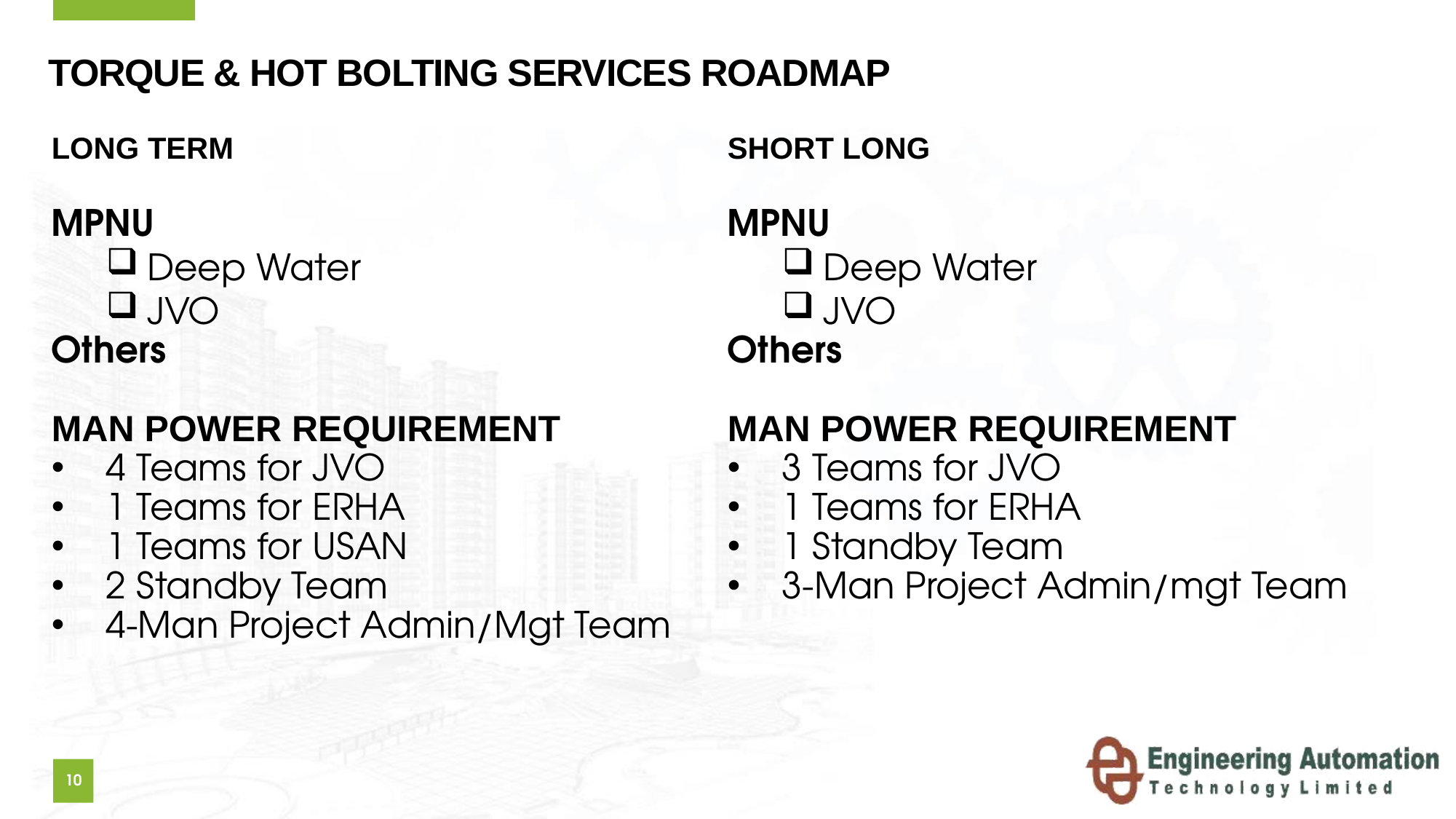

# TORQUE & HOT BOLTING SERVICES ROADMAP
LONG TERM
SHORT LONG
MPNU
Deep Water
JVO
Others

MAN POWER REQUIREMENT
4 Teams for JVO
1 Teams for ERHA
1 Teams for USAN
2 Standby Team
4-Man Project Admin/Mgt Team
MPNU
Deep Water
JVO
Others

MAN POWER REQUIREMENT
3 Teams for JVO
1 Teams for ERHA
1 Standby Team
3-Man Project Admin/mgt Team